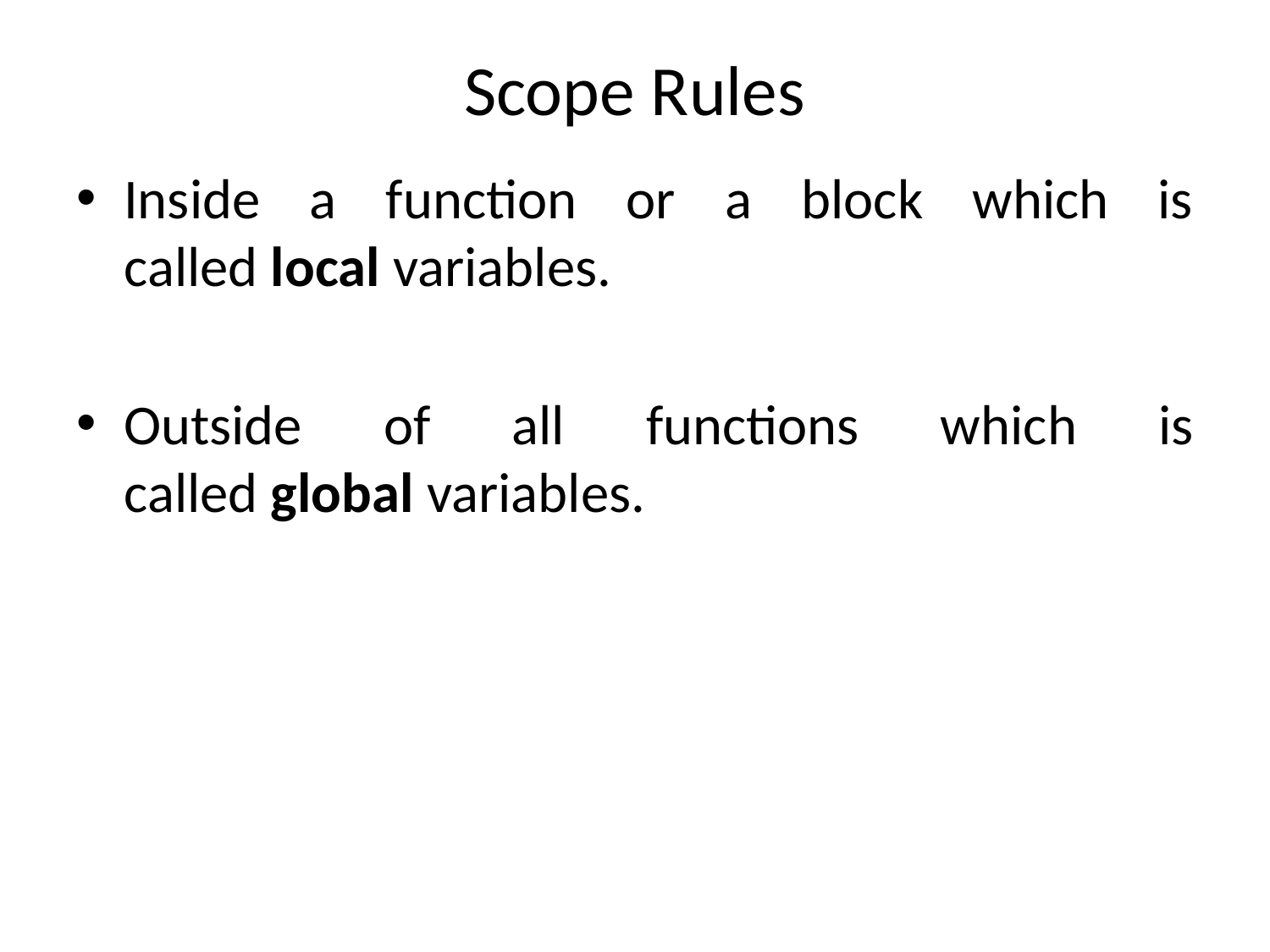

# Scope Rules
Inside a function or a block which is called local variables.

Outside of all functions which is called global variables.